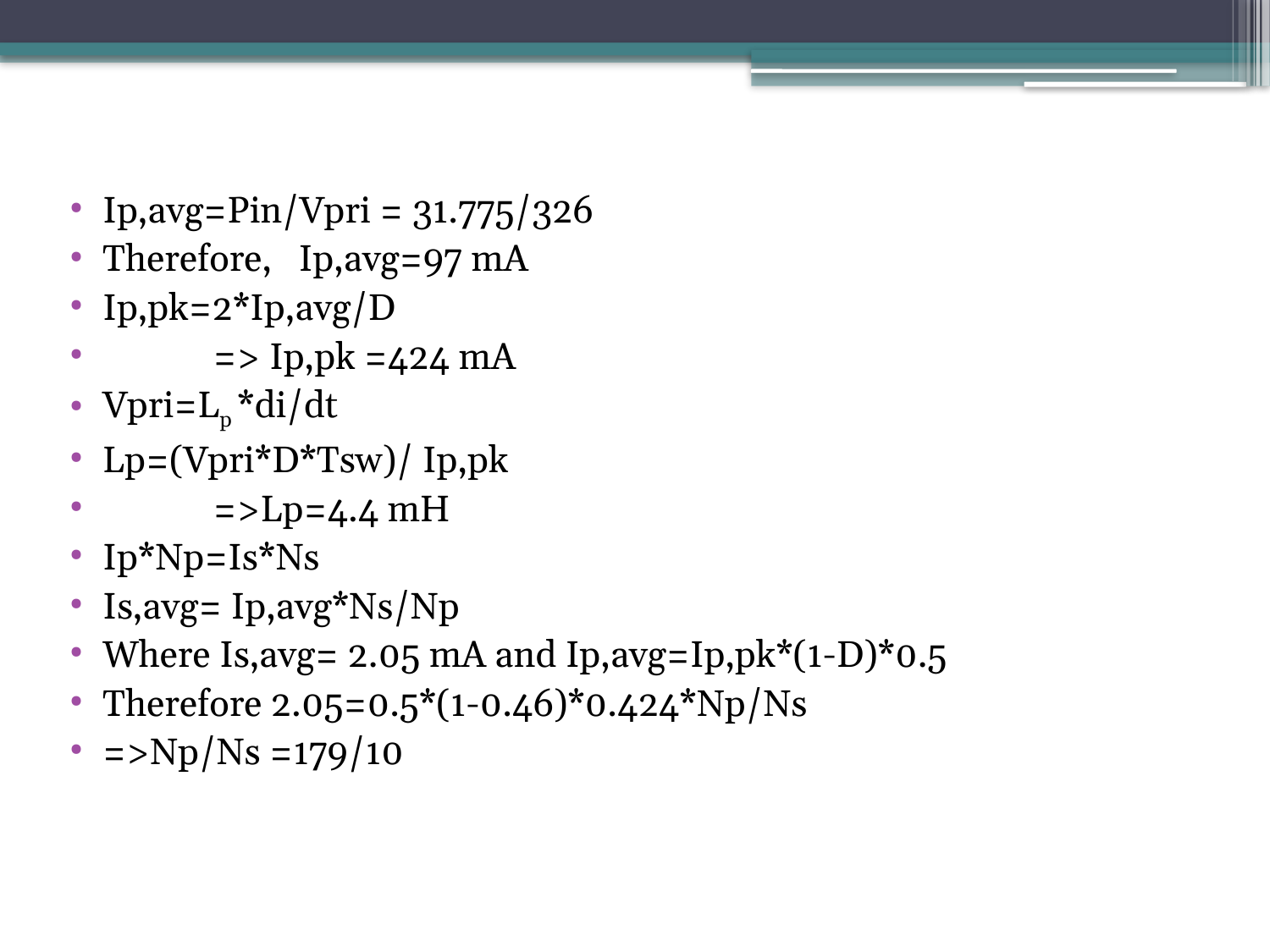

Ip,avg=Pin/Vpri = 31.775/326
Therefore,   Ip,avg=97 mA
Ip,pk=2*Ip,avg/D
	=> Ip,pk =424 mA
Vpri=Lp *di/dt
Lp=(Vpri*D*Tsw)/ Ip,pk
	=>Lp=4.4 mH
Ip*Np=Is*Ns
Is,avg= Ip,avg*Ns/Np
Where Is,avg= 2.05 mA and Ip,avg=Ip,pk*(1-D)*0.5
Therefore 2.05=0.5*(1-0.46)*0.424*Np/Ns
=>Np/Ns =179/10